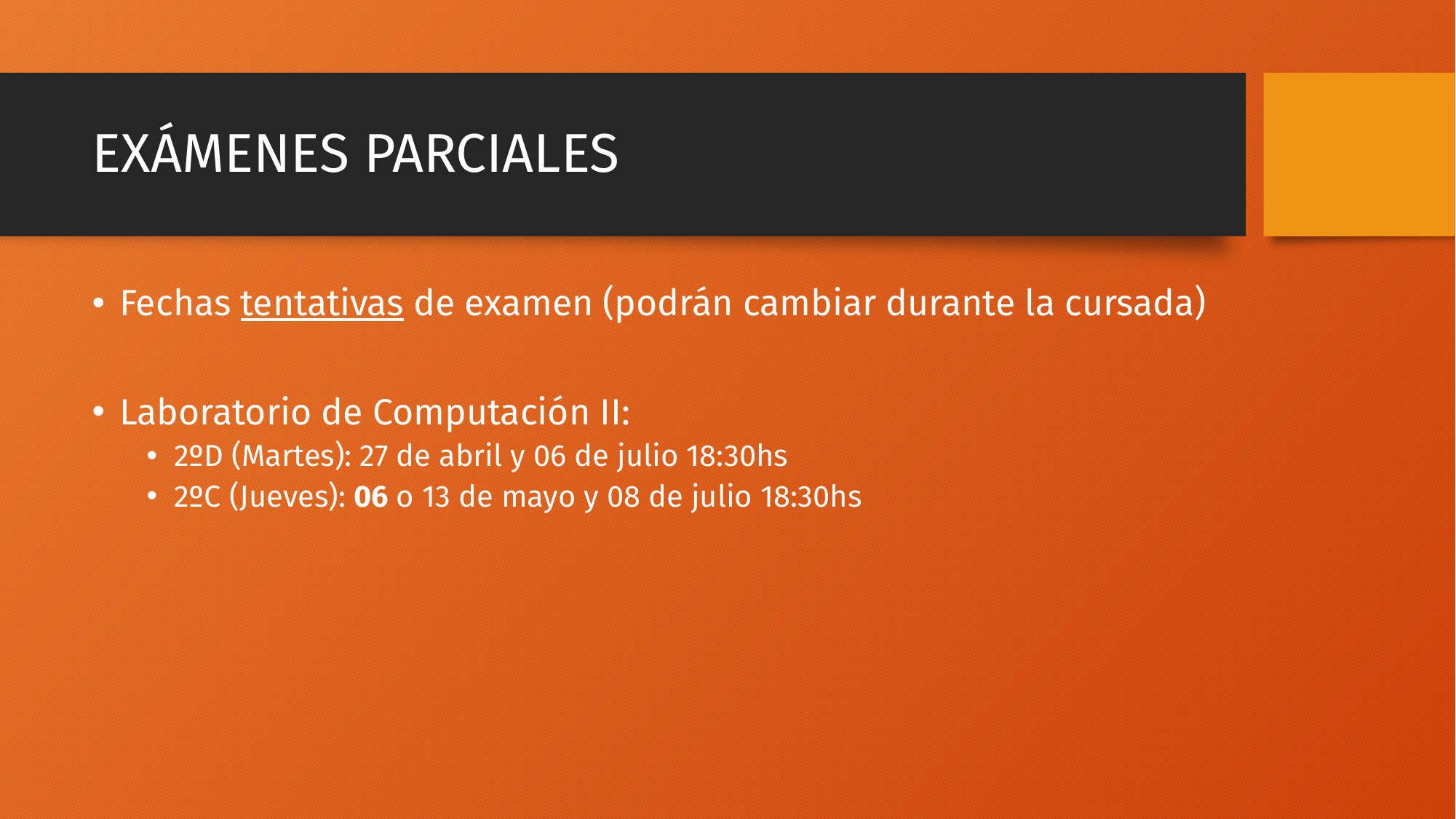

# EXÁMENES PARCIALES
Fechas tentativas de examen (podrán cambiar durante la cursada)

Laboratorio de Computación II:
2ºD (Martes): 27 de abril y 06 de julio 18:30hs
2ºC (Jueves): 06 o 13 de mayo y 08 de julio 18:30hs